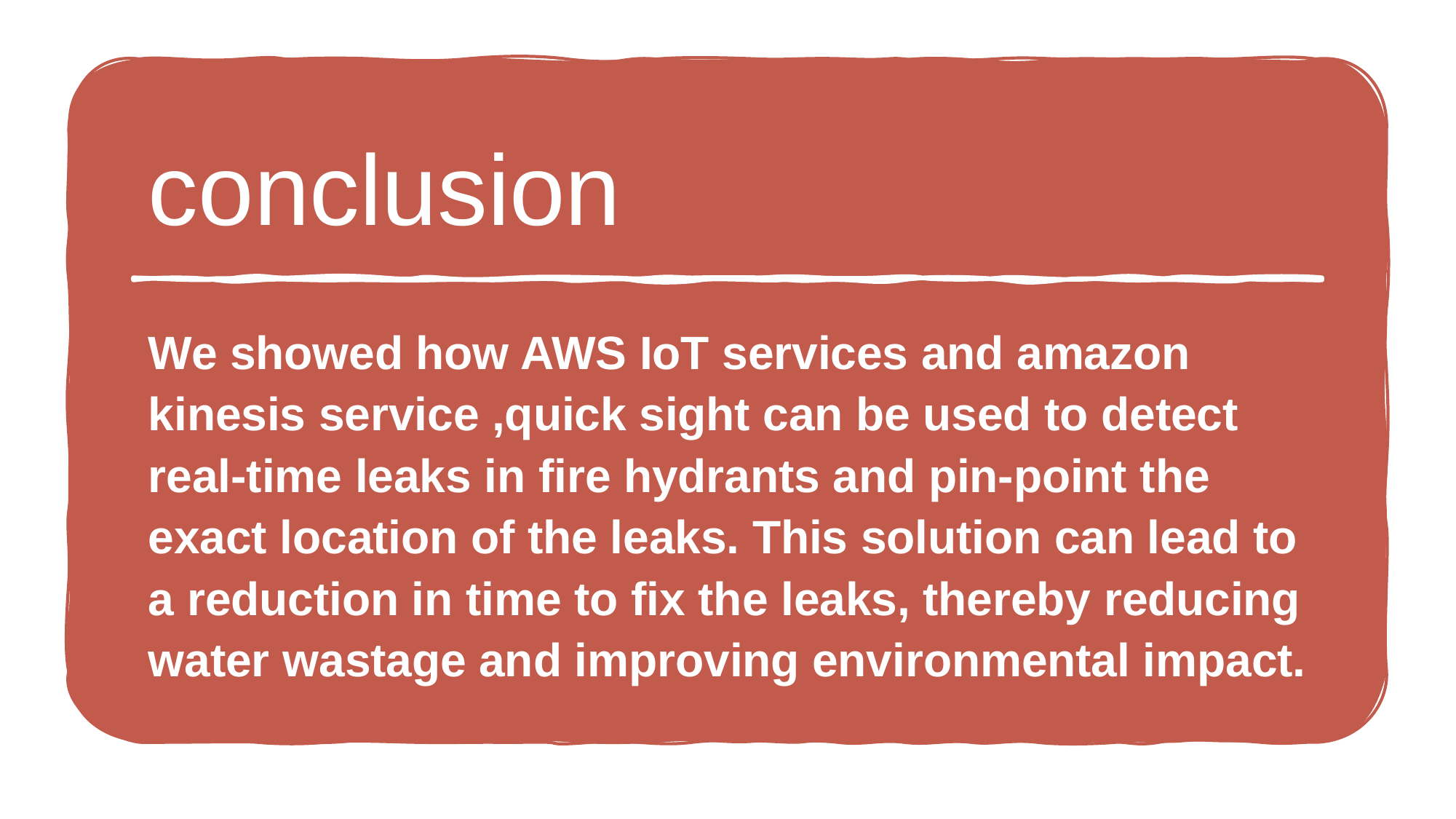

# conclusion

We showed how AWS IoT services and amazon kinesis service ,quick sight can be used to detect real-time leaks in fire hydrants and pin-point the exact location of the leaks. This solution can lead to a reduction in time to fix the leaks, thereby reducing water wastage and improving environmental impact.